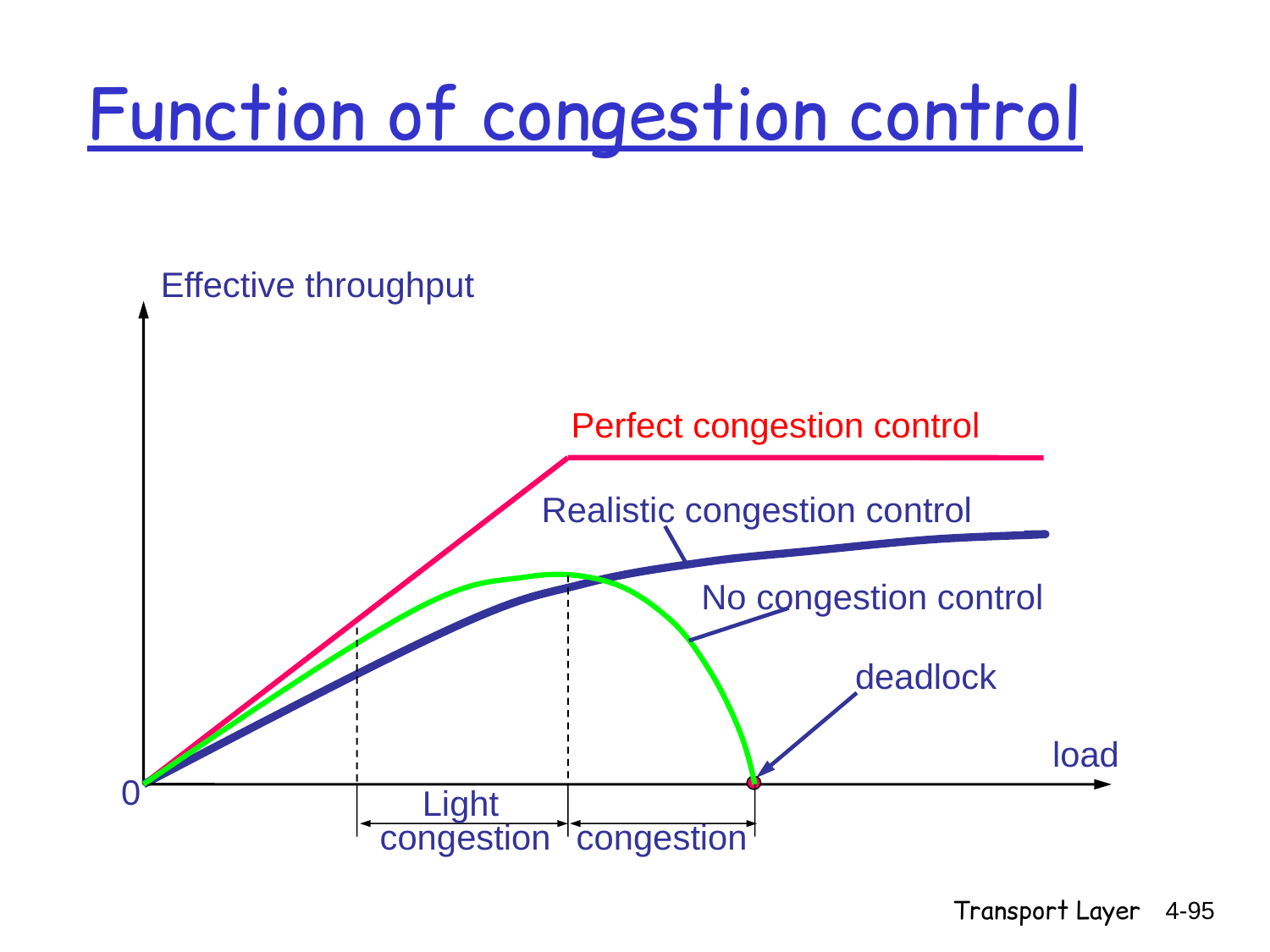

# Function of congestion control
Effective throughput
Perfect congestion control

Realistic congestion control

No congestion control

Light
congestion
congestion

deadlock

load
0

Transport Layer
4-95